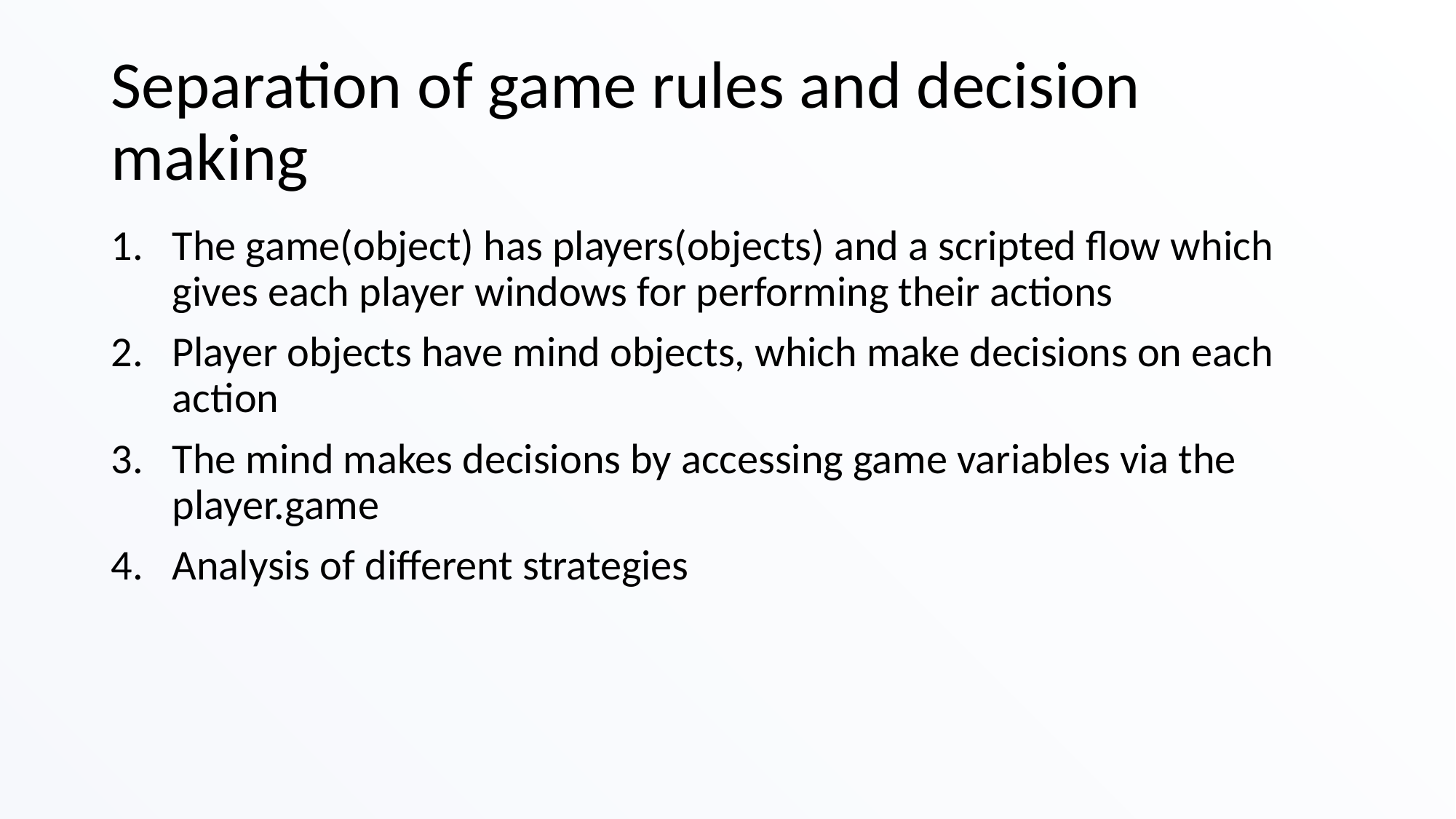

# Separation of game rules and decision making
The game(object) has players(objects) and a scripted flow which gives each player windows for performing their actions
Player objects have mind objects, which make decisions on each action
The mind makes decisions by accessing game variables via the player.game
Analysis of different strategies